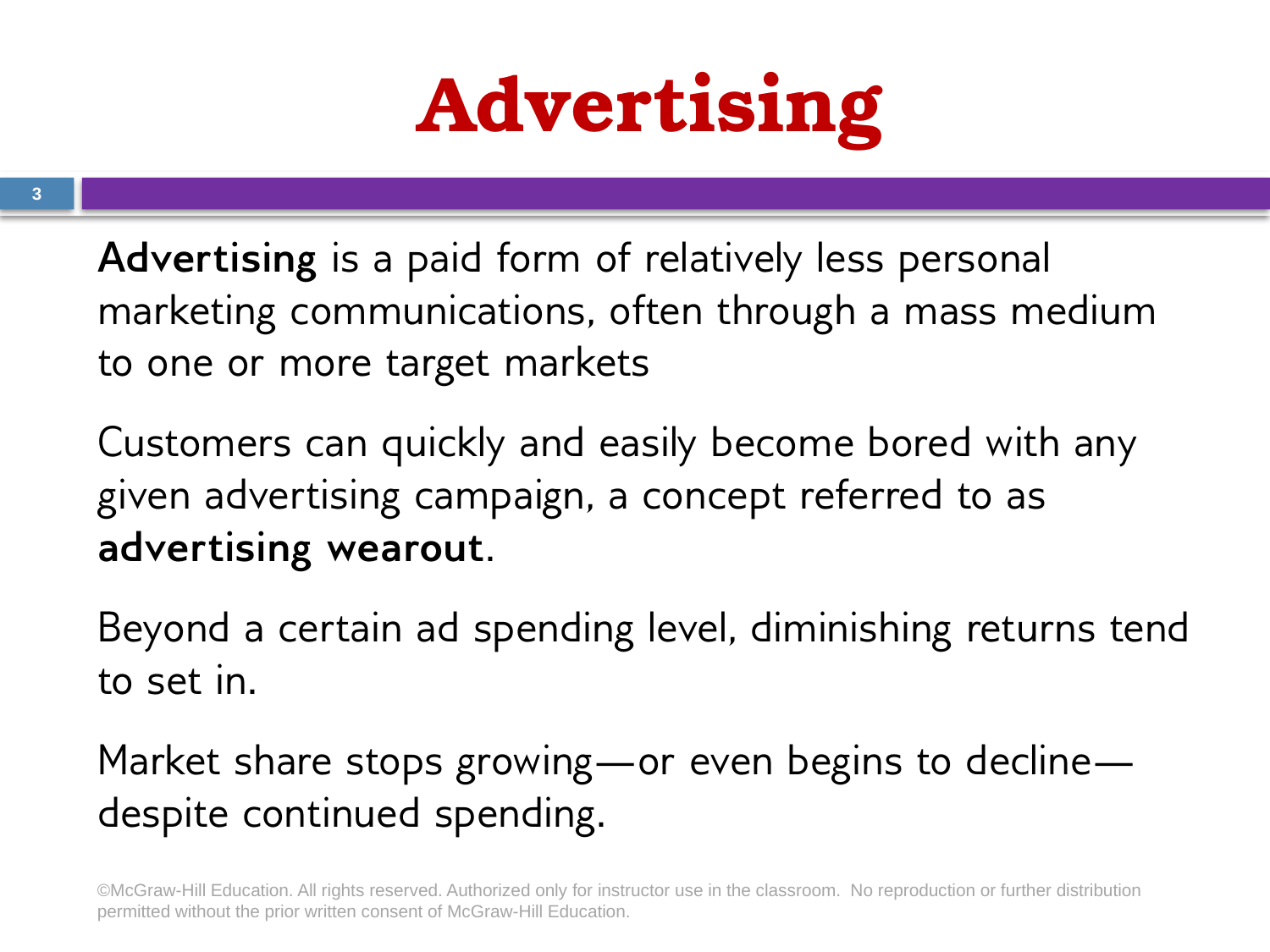

# Advertising
3
Advertising is a paid form of relatively less personal marketing communications, often through a mass medium to one or more target markets
Customers can quickly and easily become bored with any given advertising campaign, a concept referred to as advertising wearout.
Beyond a certain ad spending level, diminishing returns tend to set in.
Market share stops growing—or even begins to decline—despite continued spending.
©McGraw-Hill Education. All rights reserved. Authorized only for instructor use in the classroom.  No reproduction or further distribution permitted without the prior written consent of McGraw-Hill Education.